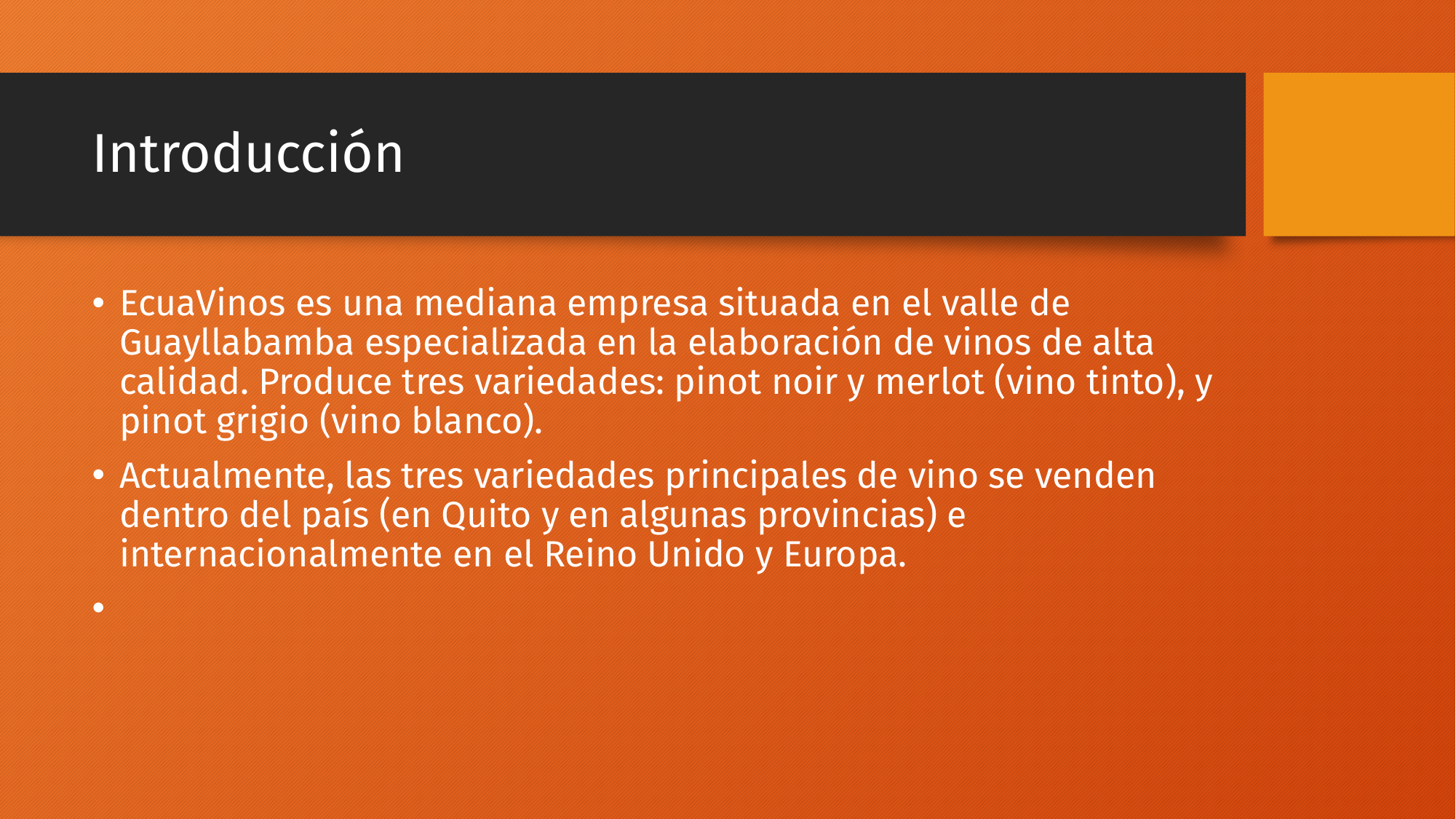

# Introducción
EcuaVinos es una mediana empresa situada en el valle de Guayllabamba especializada en la elaboración de vinos de alta calidad. Produce tres variedades: pinot noir y merlot (vino tinto), y pinot grigio (vino blanco).
Actualmente, las tres variedades principales de vino se venden dentro del país (en Quito y en algunas provincias) e internacionalmente en el Reino Unido y Europa.